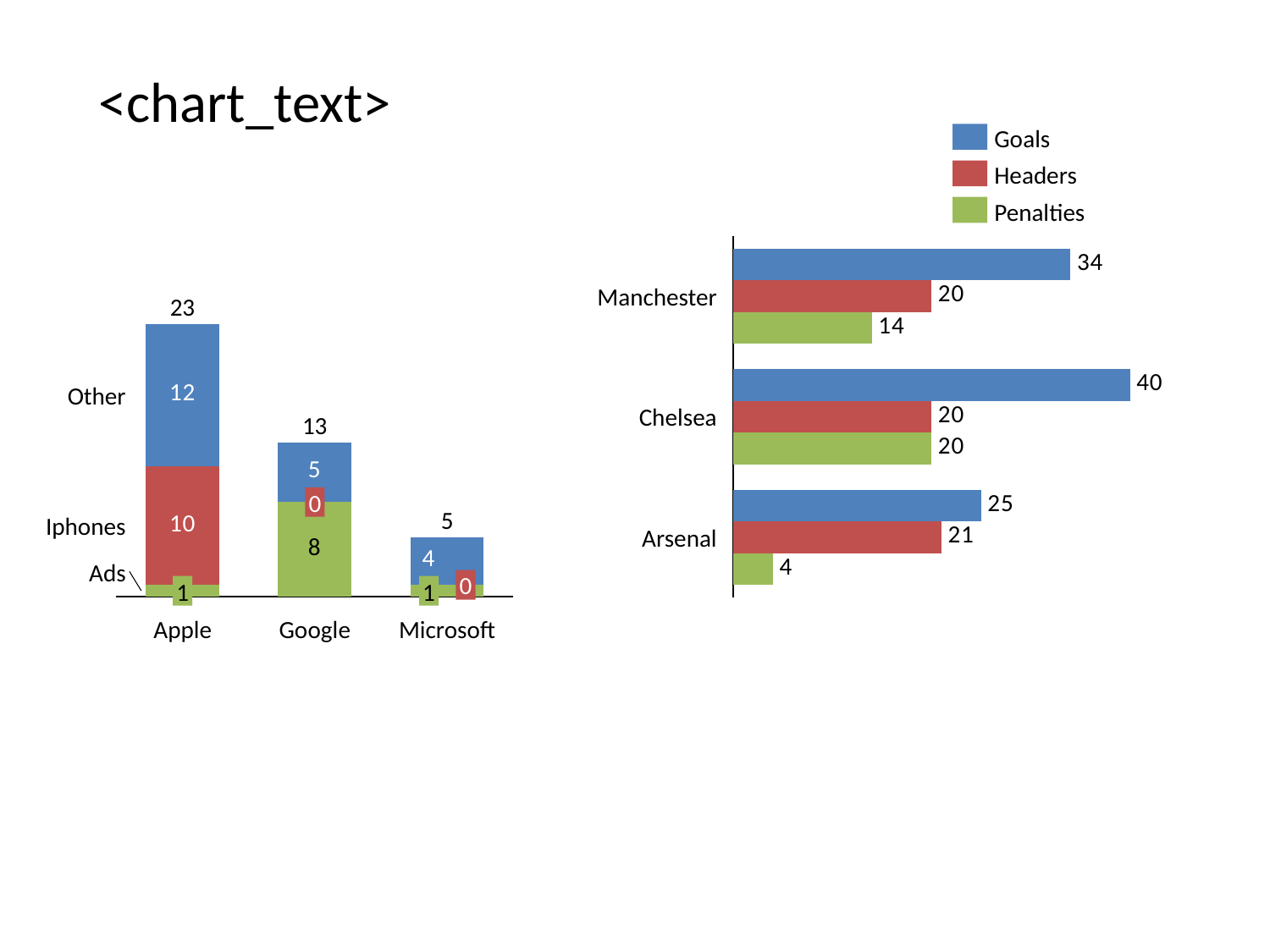

<chart_text>
Goals

Headers

Penalties

### Chart

| Category |  |  |  |
|---|---|---|---|
Manchester
23

### Chart

| Category |  |  |  |
|---|---|---|---|
Other
Chelsea
13
0
5
Iphones
Arsenal
Ads
0
1
1
Apple
Google
Microsoft